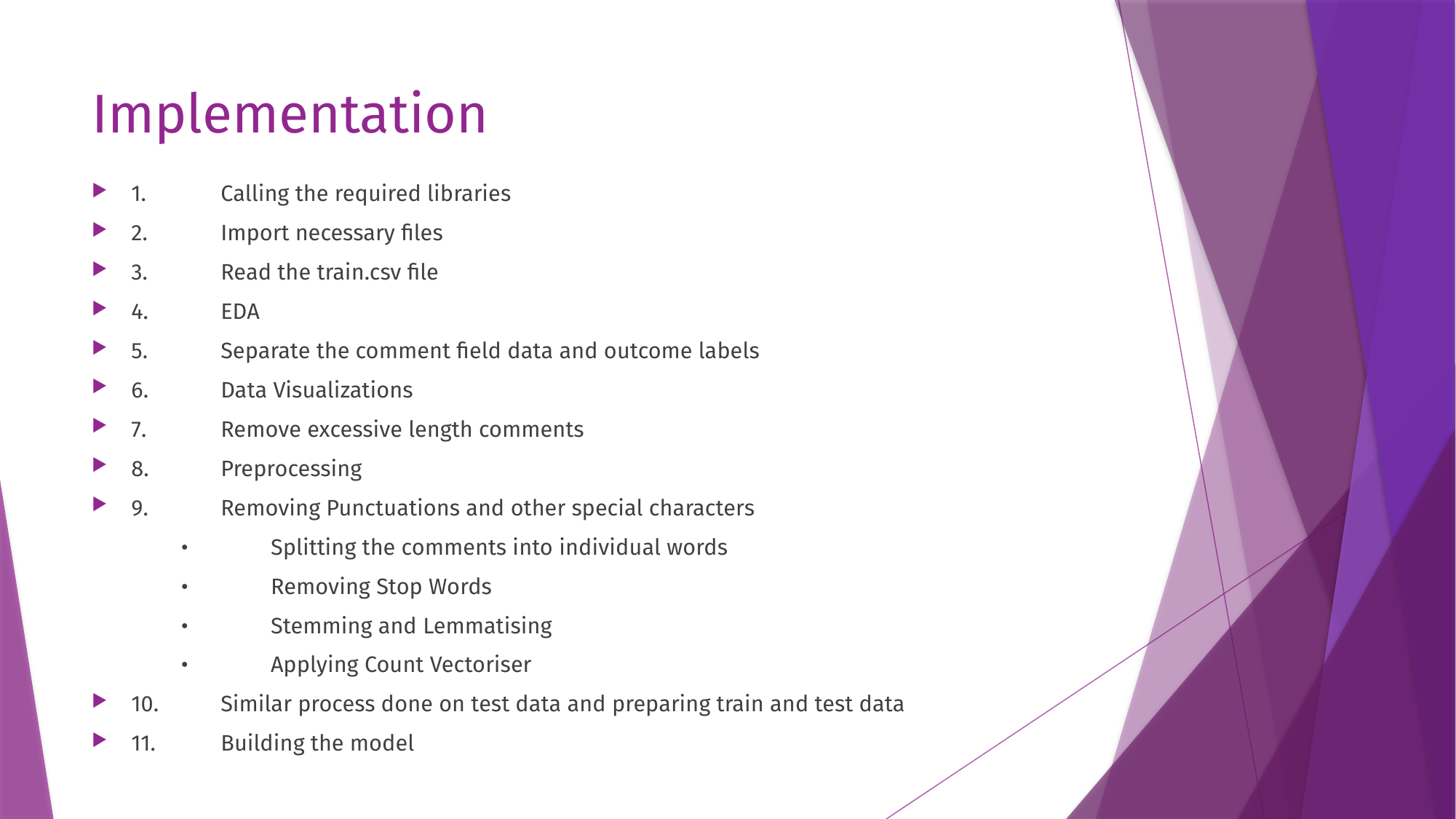

# Implementation
1.	Calling the required libraries
2.	Import necessary files
3.	Read the train.csv file
4.	EDA
5.	Separate the comment field data and outcome labels
6.	Data Visualizations
7.	Remove excessive length comments
8.	Preprocessing
9.	Removing Punctuations and other special characters
		•	Splitting the comments into individual words
		•	Removing Stop Words
		•	Stemming and Lemmatising
		•	Applying Count Vectoriser
10.	Similar process done on test data and preparing train and test data
11.	Building the model